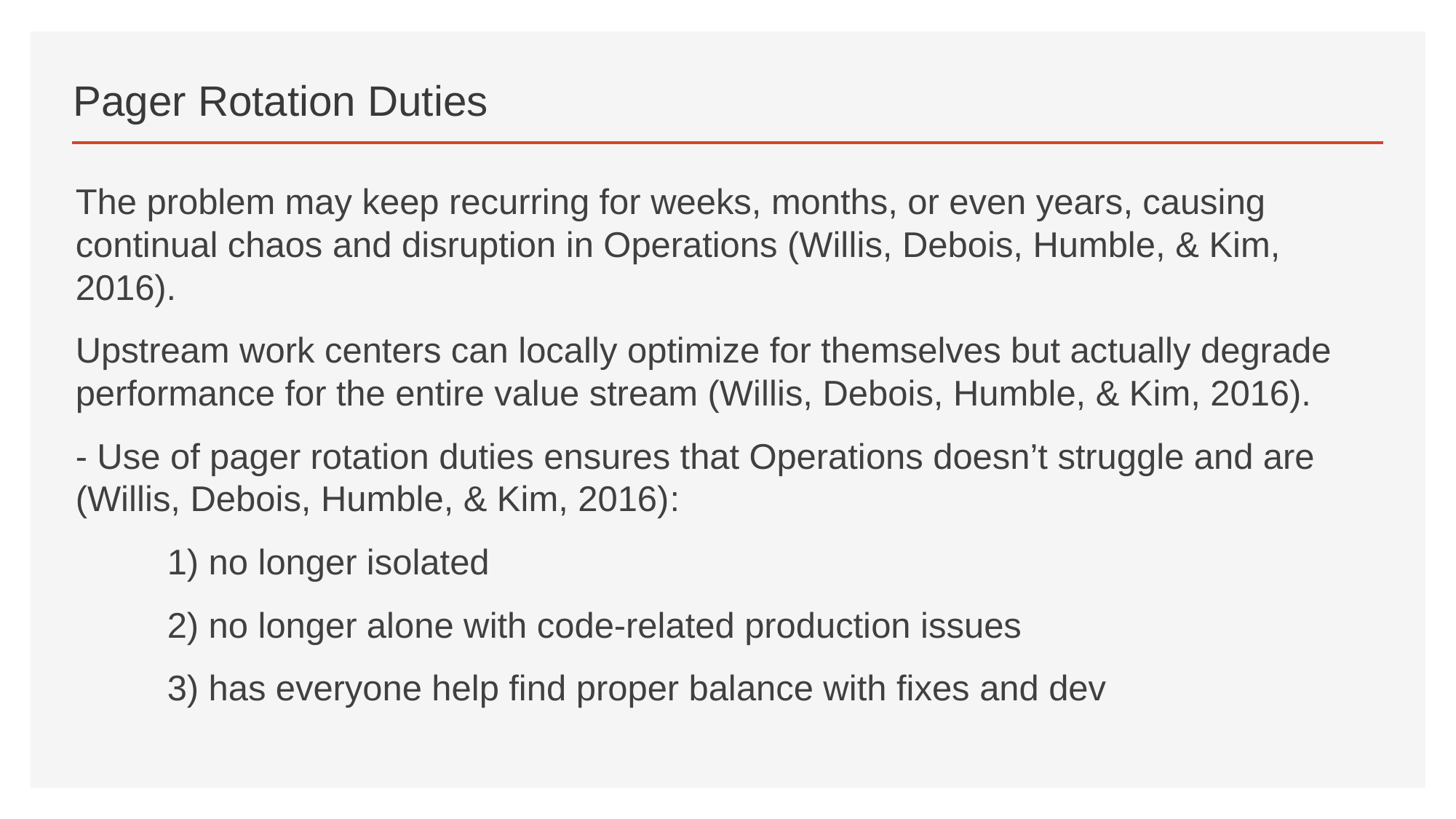

# Pager Rotation Duties
The problem may keep recurring for weeks, months, or even years, causing continual chaos and disruption in Operations (Willis, Debois, Humble, & Kim, 2016).
Upstream work centers can locally optimize for themselves but actually degrade performance for the entire value stream (Willis, Debois, Humble, & Kim, 2016).
- Use of pager rotation duties ensures that Operations doesn’t struggle and are (Willis, Debois, Humble, & Kim, 2016):
	1) no longer isolated
	2) no longer alone with code-related production issues
	3) has everyone help find proper balance with fixes and dev